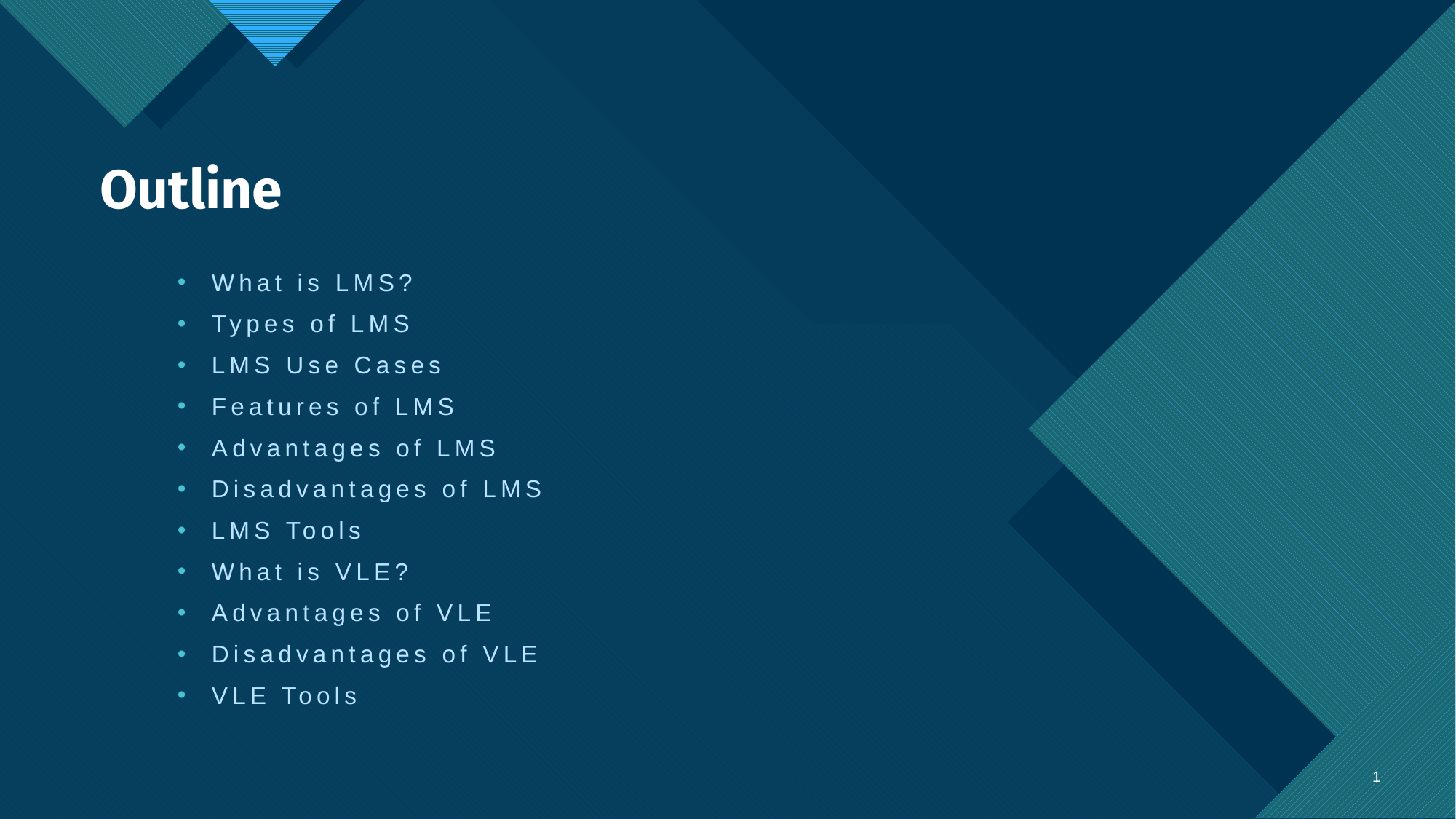

# Outline
What is LMS?
Types of LMS
LMS Use Cases
Features of LMS
Advantages of LMS
Disadvantages of LMS
LMS Tools
What is VLE?
Advantages of VLE
Disadvantages of VLE
VLE Tools

1